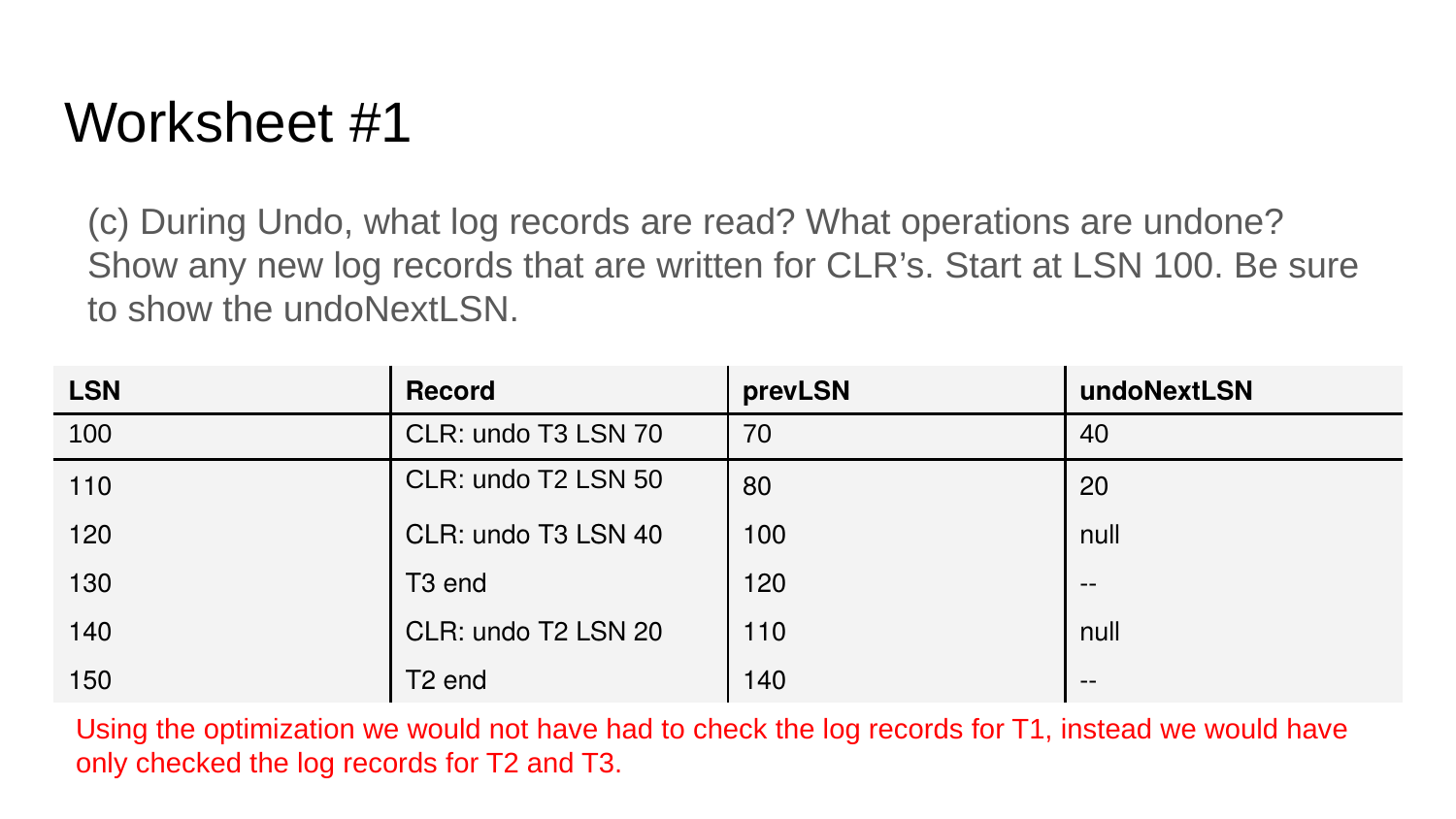

Worksheet #1
(c) During Undo, what log records are read? What operations are undone? Show any new log records that are written for CLR’s. Start at LSN 100. Be sure to show the undoNextLSN.
| LSN | Record | prevLSN | undoNextLSN |
| --- | --- | --- | --- |
| 100 | CLR: undo T3 LSN 70 | 70 | 40 |
| 110 | CLR: undo T2 LSN 50 | 80 | 20 |
| 120 | CLR: undo T3 LSN 40 | 100 | null |
| 130 | T3 end | 120 | -- |
| 140 | CLR: undo T2 LSN 20 | 110 | null |
| 150 | T2 end | 140 | -- |
Using the optimization we would not have had to check the log records for T1, instead we would have only checked the log records for T2 and T3.